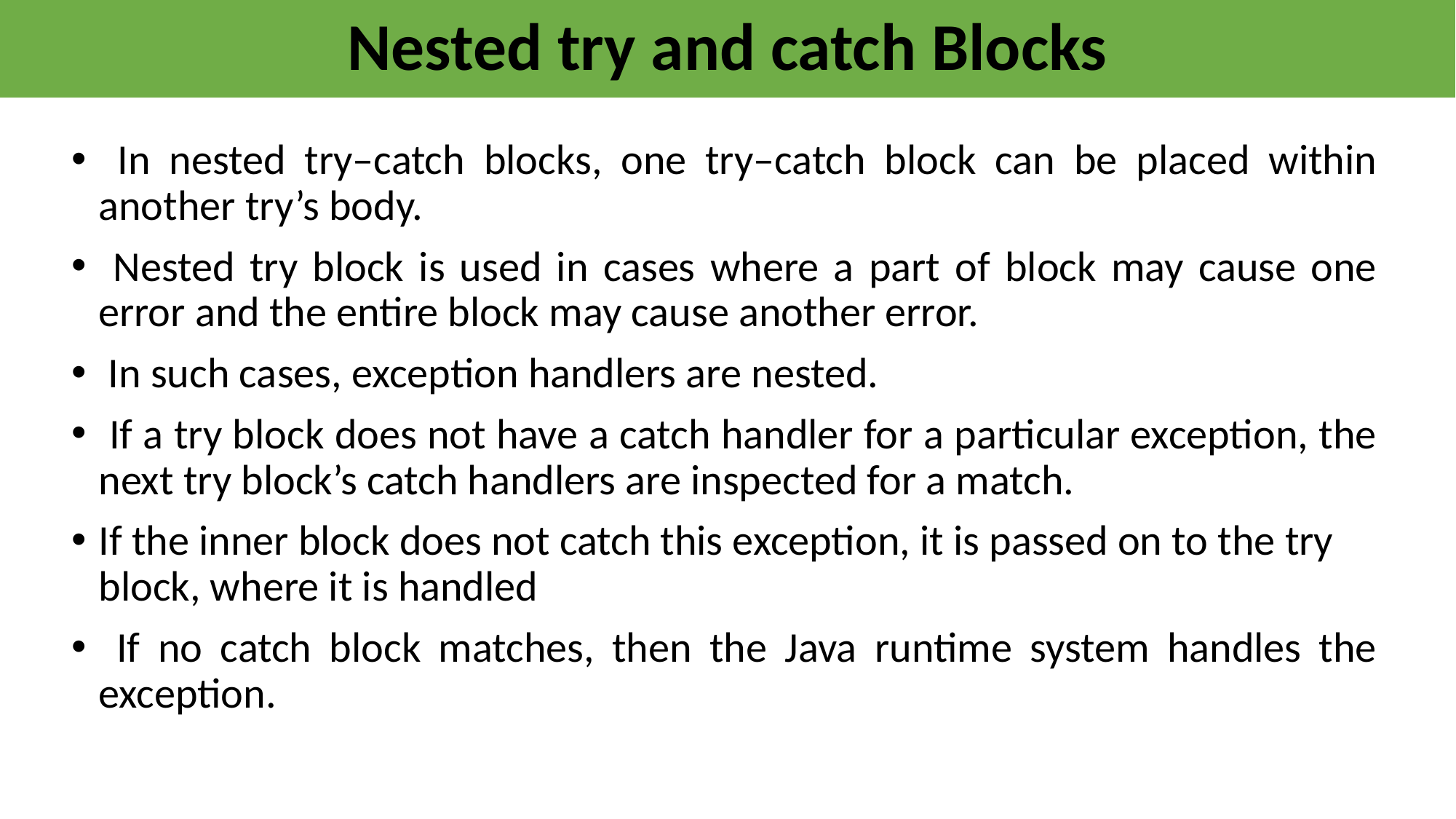

# Nested try and catch Blocks
 In nested try–catch blocks, one try–catch block can be placed within another try’s body.
 Nested try block is used in cases where a part of block may cause one error and the entire block may cause another error.
 In such cases, exception handlers are nested.
 If a try block does not have a catch handler for a particular exception, the next try block’s catch handlers are inspected for a match.
If the inner block does not catch this exception, it is passed on to the try block, where it is handled
 If no catch block matches, then the Java runtime system handles the exception.